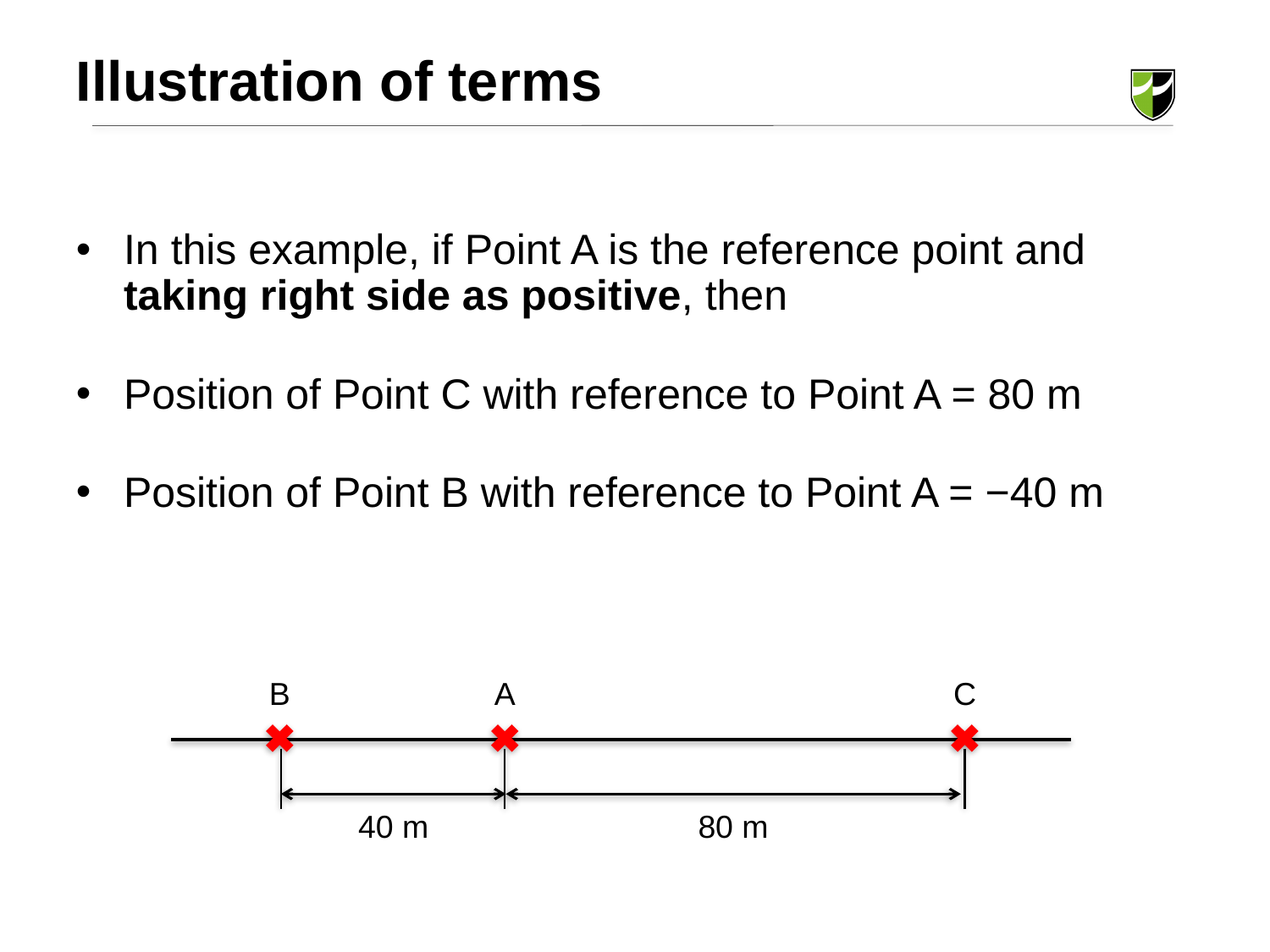

Illustration of terms
In this example, if Point A is the reference point and taking right side as positive, then
Position of Point C with reference to Point A = 80 m
Position of Point B with reference to Point A = −40 m
B
A
C

40 m
80 m